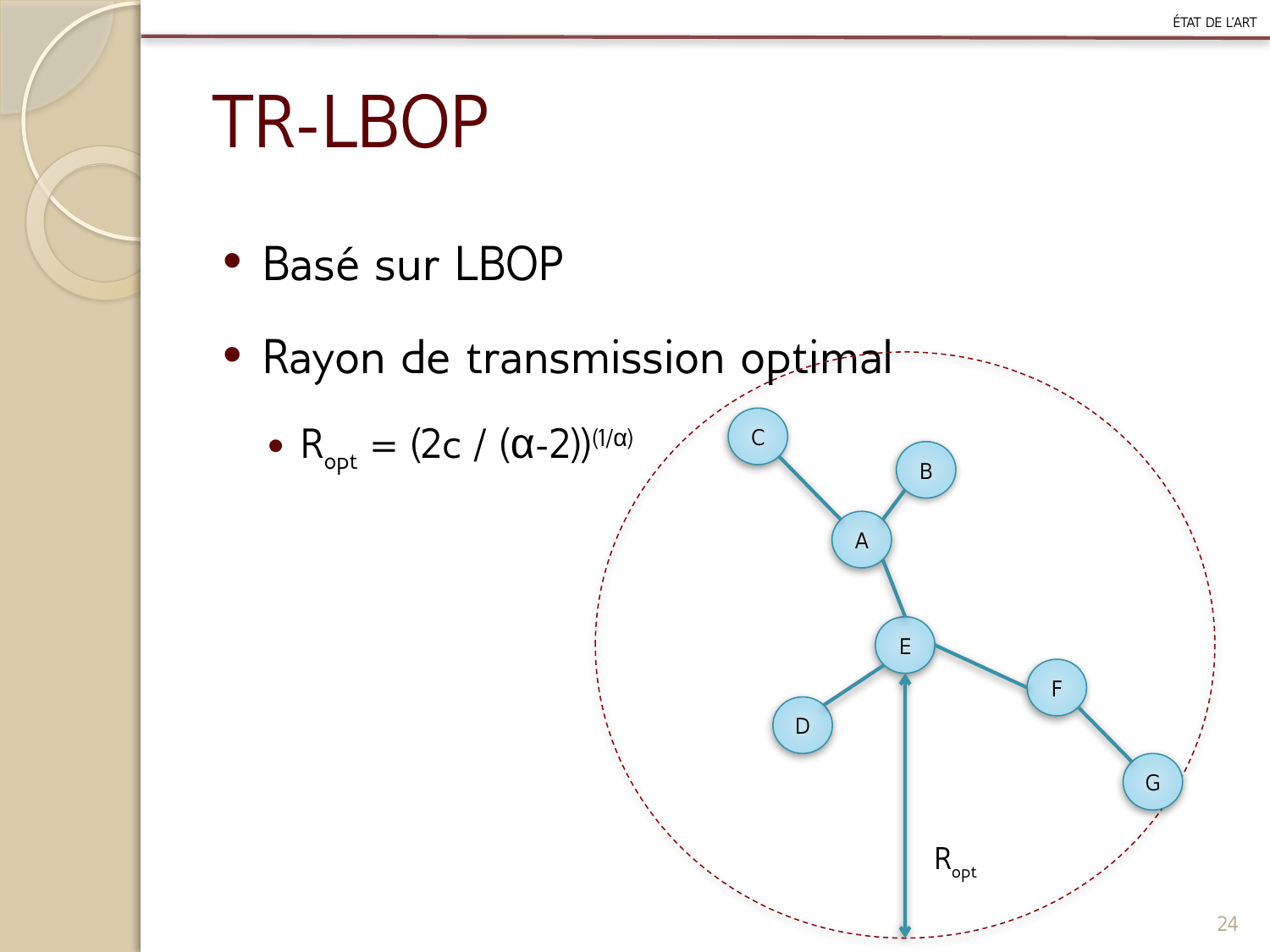

état de l’art
# TR-LBOP
Basé sur LBOP
Rayon de transmission optimal
Ropt = (2c / (α-2))(1/α)

C
B
A
E
F
D
G
Ropt
24